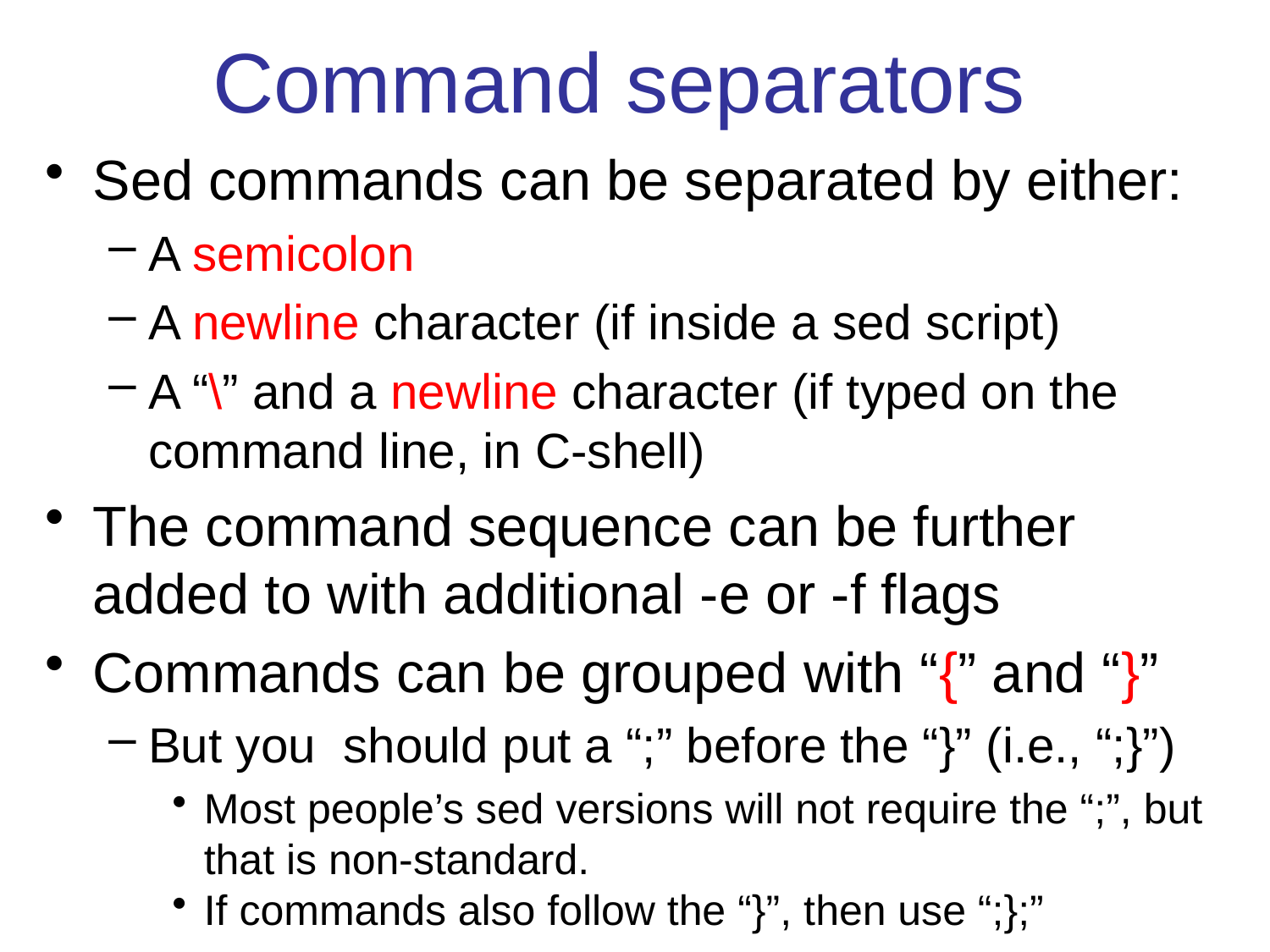

# Command separators
Sed commands can be separated by either:
A semicolon
A newline character (if inside a sed script)
A “\” and a newline character (if typed on the command line, in C-shell)
The command sequence can be further added to with additional -e or -f flags
Commands can be grouped with “{” and “}”
But you  should put a “;” before the “}” (i.e., “;}”)
Most people’s sed versions will not require the “;”, but that is non-standard.
If commands also follow the “}”, then use “;};”